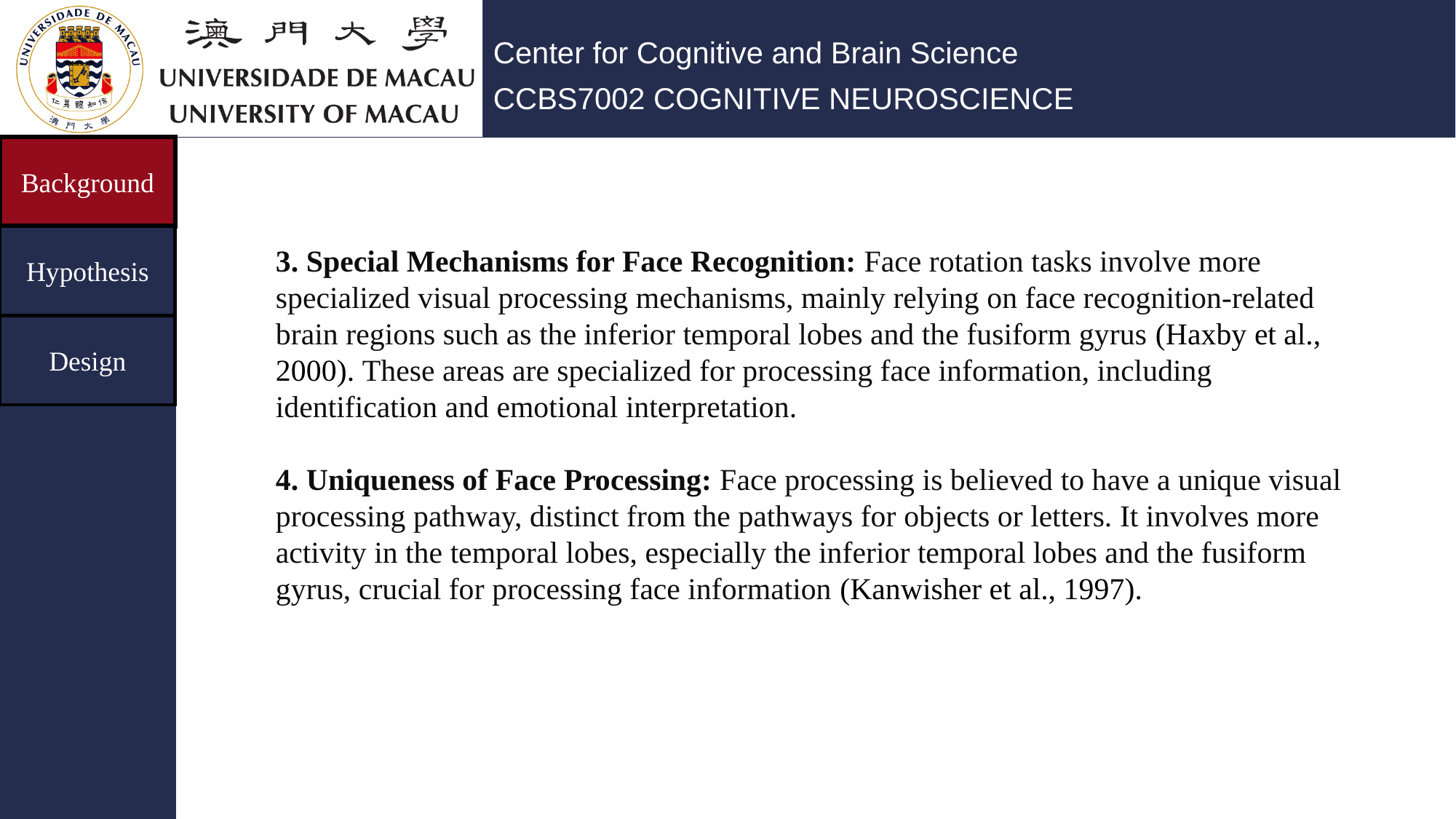

3. Special Mechanisms for Face Recognition: Face rotation tasks involve more specialized visual processing mechanisms, mainly relying on face recognition-related brain regions such as the inferior temporal lobes and the fusiform gyrus (Haxby et al., 2000). These areas are specialized for processing face information, including identification and emotional interpretation.

4. Uniqueness of Face Processing: Face processing is believed to have a unique visual processing pathway, distinct from the pathways for objects or letters. It involves more activity in the temporal lobes, especially the inferior temporal lobes and the fusiform gyrus, crucial for processing face information (Kanwisher et al., 1997).